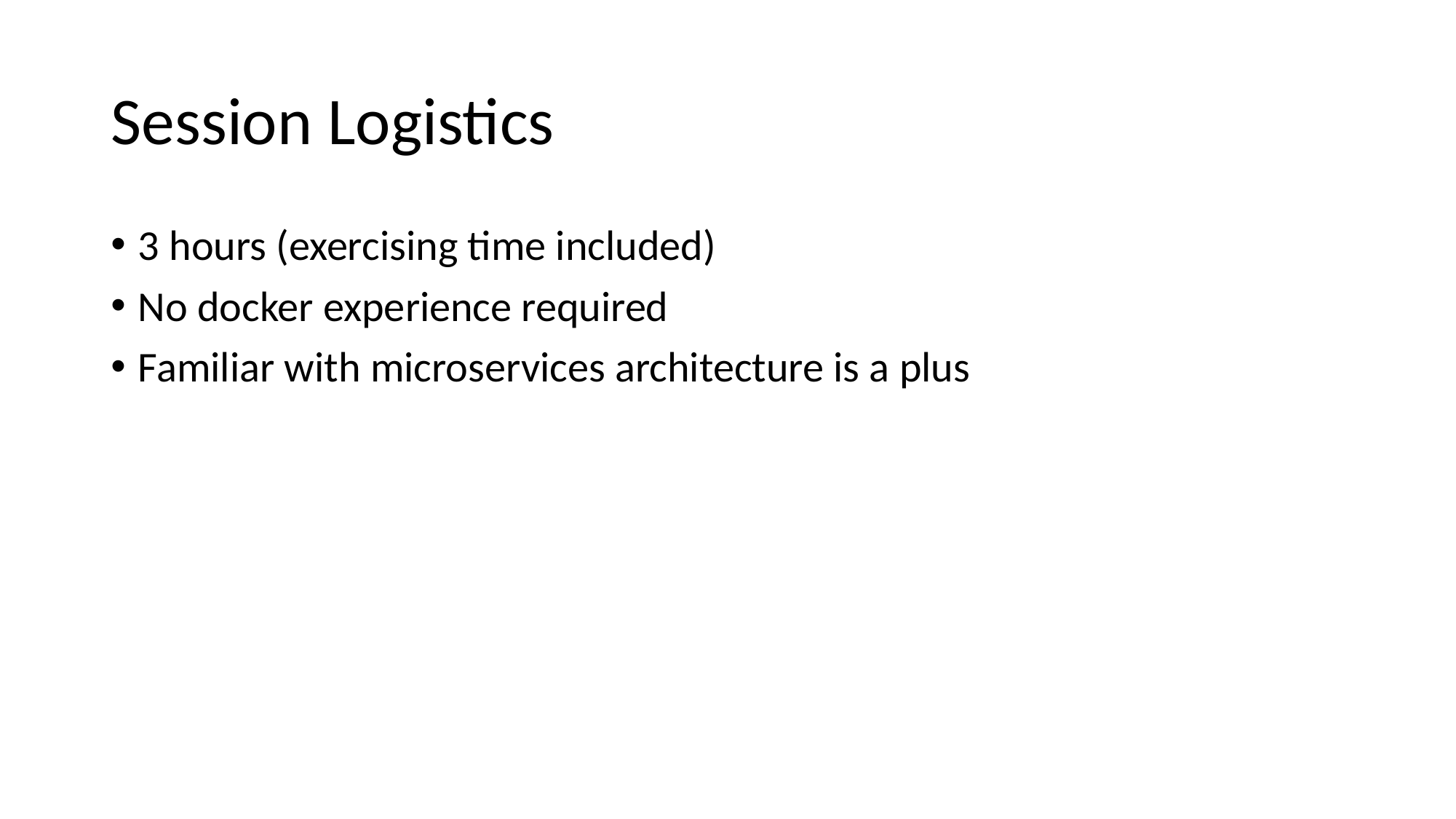

# Session Logistics
3 hours (exercising time included)
No docker experience required
Familiar with microservices architecture is a plus